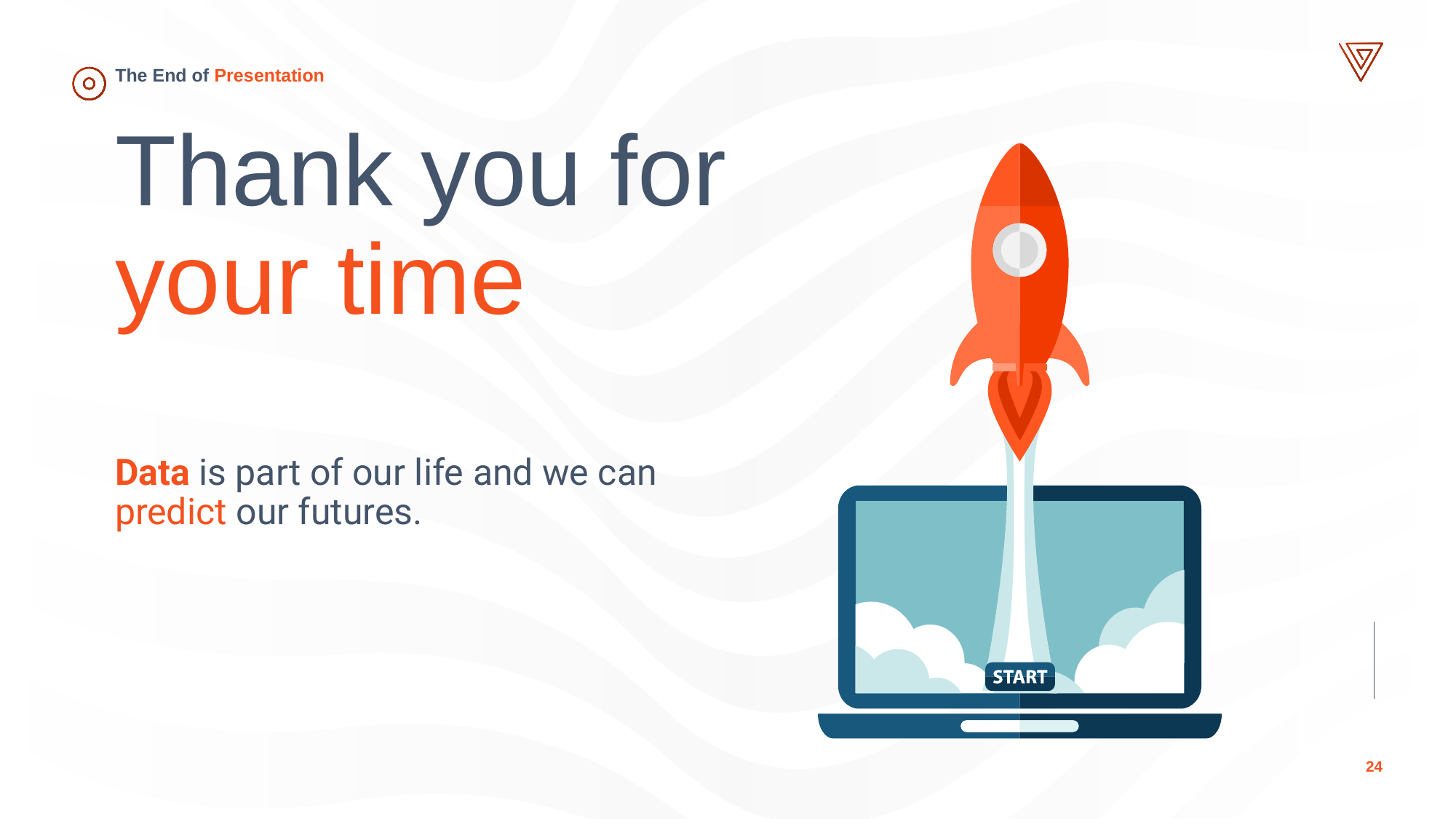

The End of Presentation
Thank you for your time

Data is part of our life and we can predict our futures.